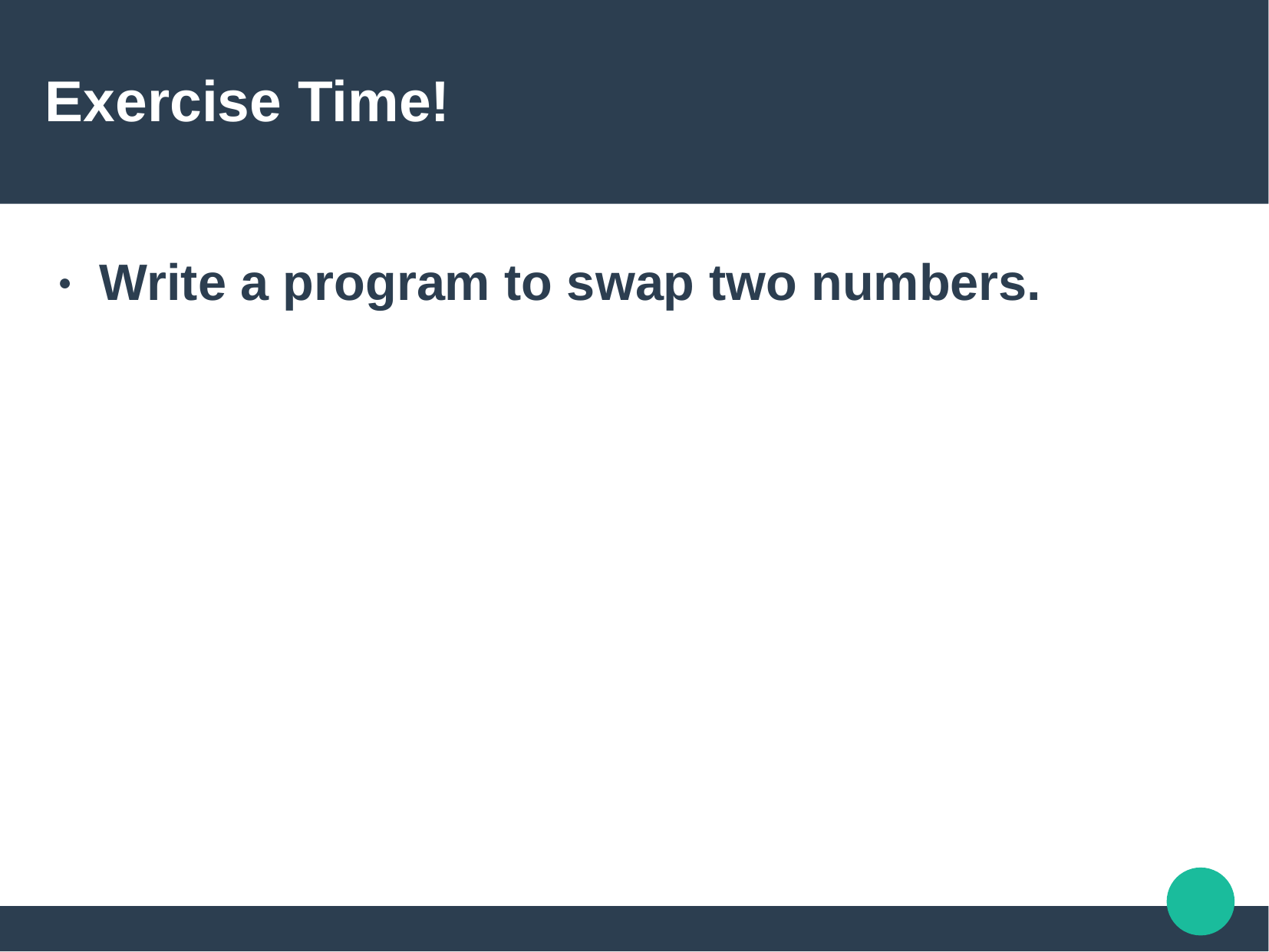

Exercise Time!
Write a program to swap two numbers.